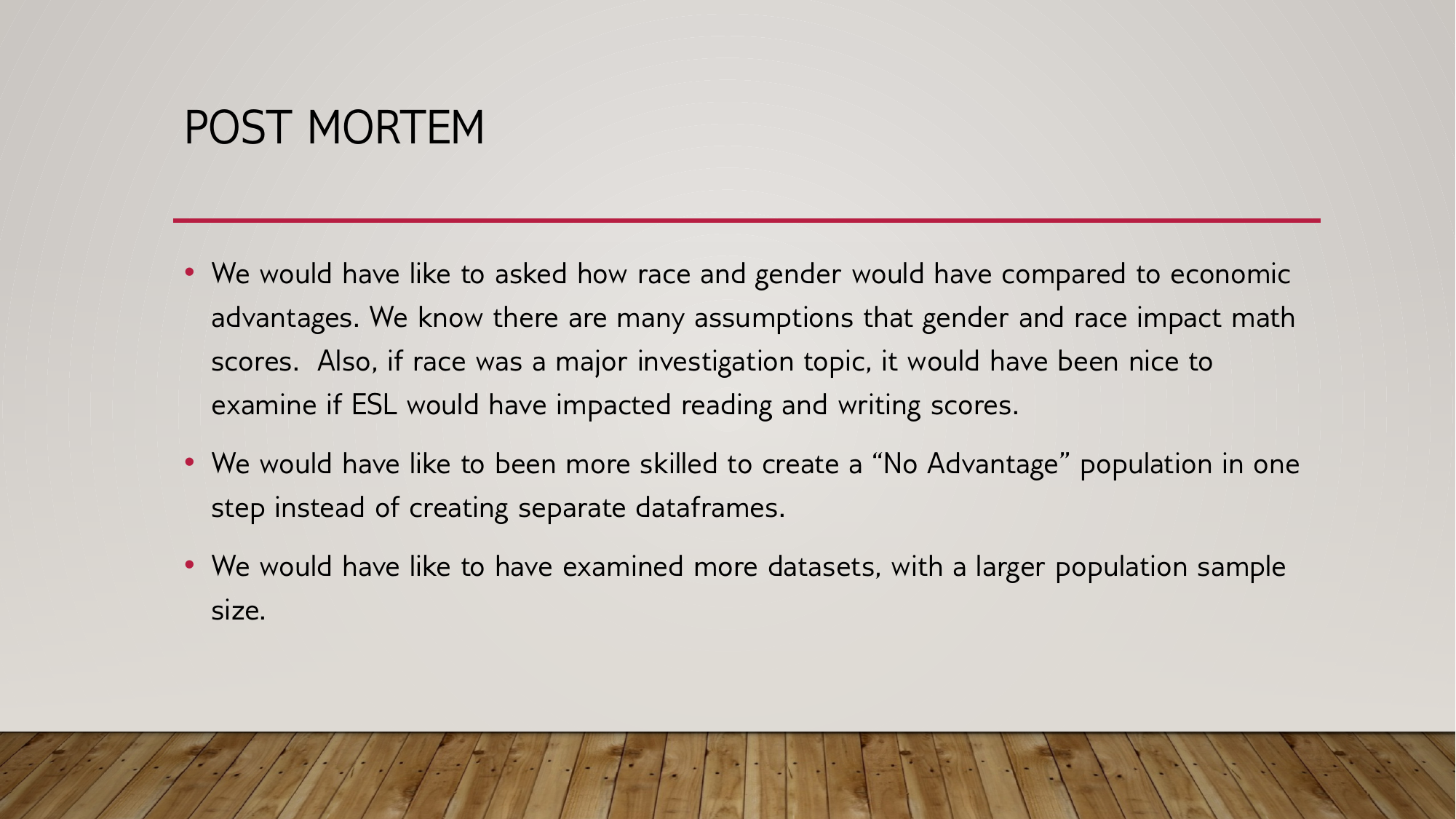

# Post Mortem
We would have like to asked how race and gender would have compared to economic advantages. We know there are many assumptions that gender and race impact math scores.  Also, if race was a major investigation topic, it would have been nice to examine if ESL would have impacted reading and writing scores.
We would have like to been more skilled to create a “No Advantage” population in one step instead of creating separate dataframes.
We would have like to have examined more datasets, with a larger population sample size.